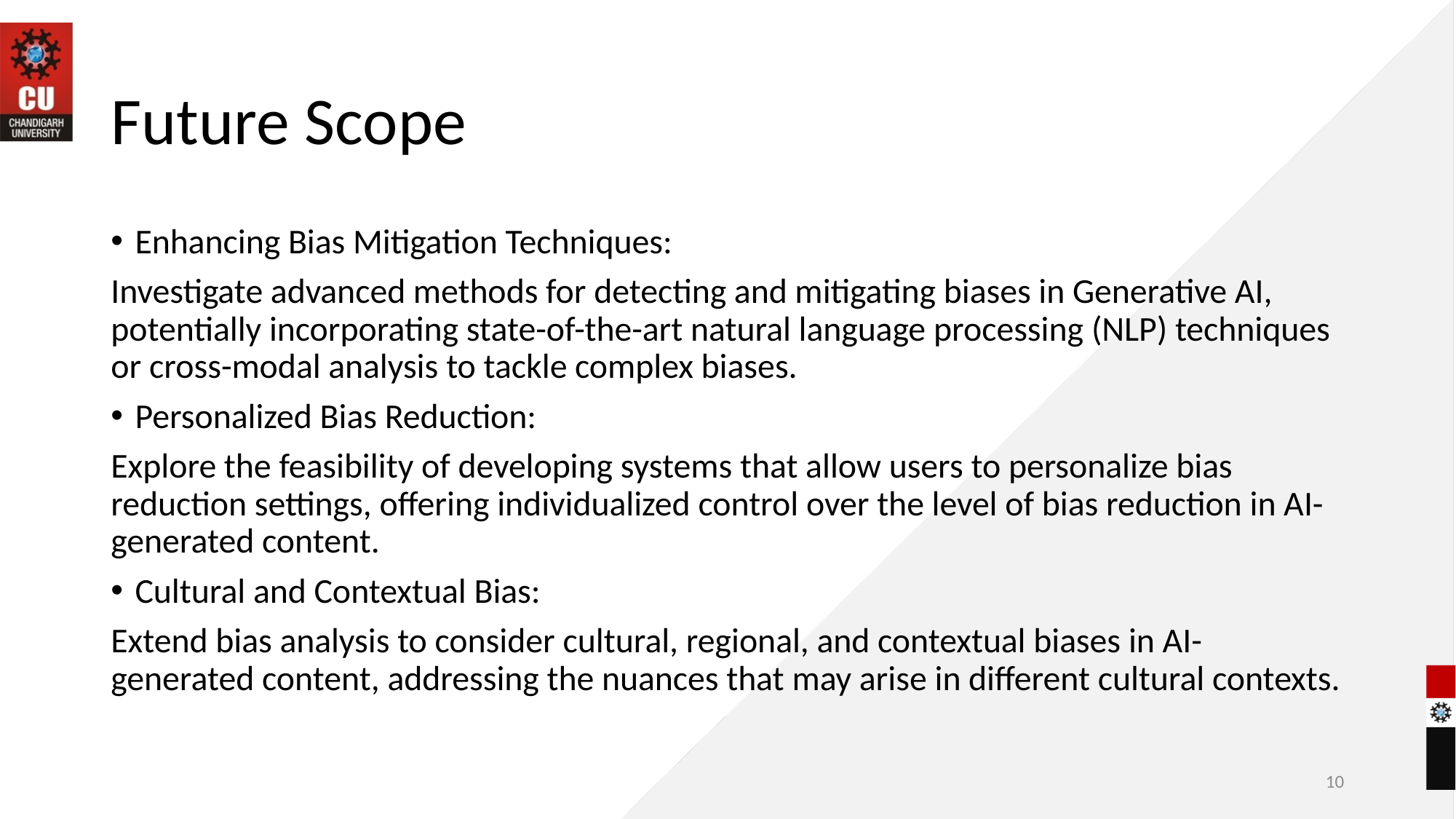

# Future Scope
Enhancing Bias Mitigation Techniques:
Investigate advanced methods for detecting and mitigating biases in Generative AI, potentially incorporating state-of-the-art natural language processing (NLP) techniques or cross-modal analysis to tackle complex biases.
Personalized Bias Reduction:
Explore the feasibility of developing systems that allow users to personalize bias reduction settings, offering individualized control over the level of bias reduction in AI-generated content.
Cultural and Contextual Bias:
Extend bias analysis to consider cultural, regional, and contextual biases in AI-generated content, addressing the nuances that may arise in different cultural contexts.

10